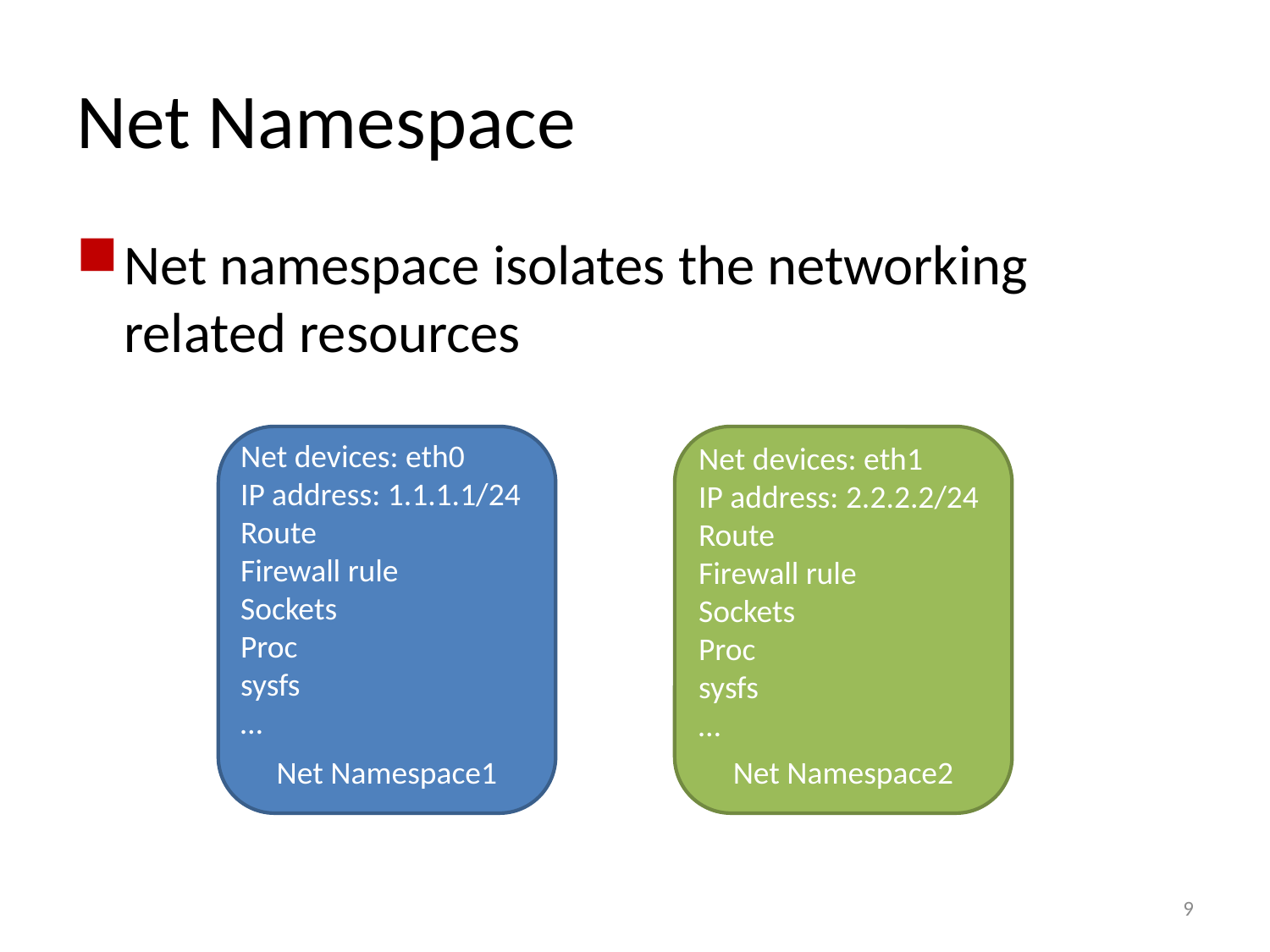

# Net Namespace
Net namespace isolates the networking related resources

Net Namespace1

Net Namespace2
Net devices: eth0
IP address: 1.1.1.1/24
Route
Firewall rule
Sockets
Proc
sysfs
…
Net devices: eth1
IP address: 2.2.2.2/24
Route
Firewall rule
Sockets
Proc
sysfs
…
9